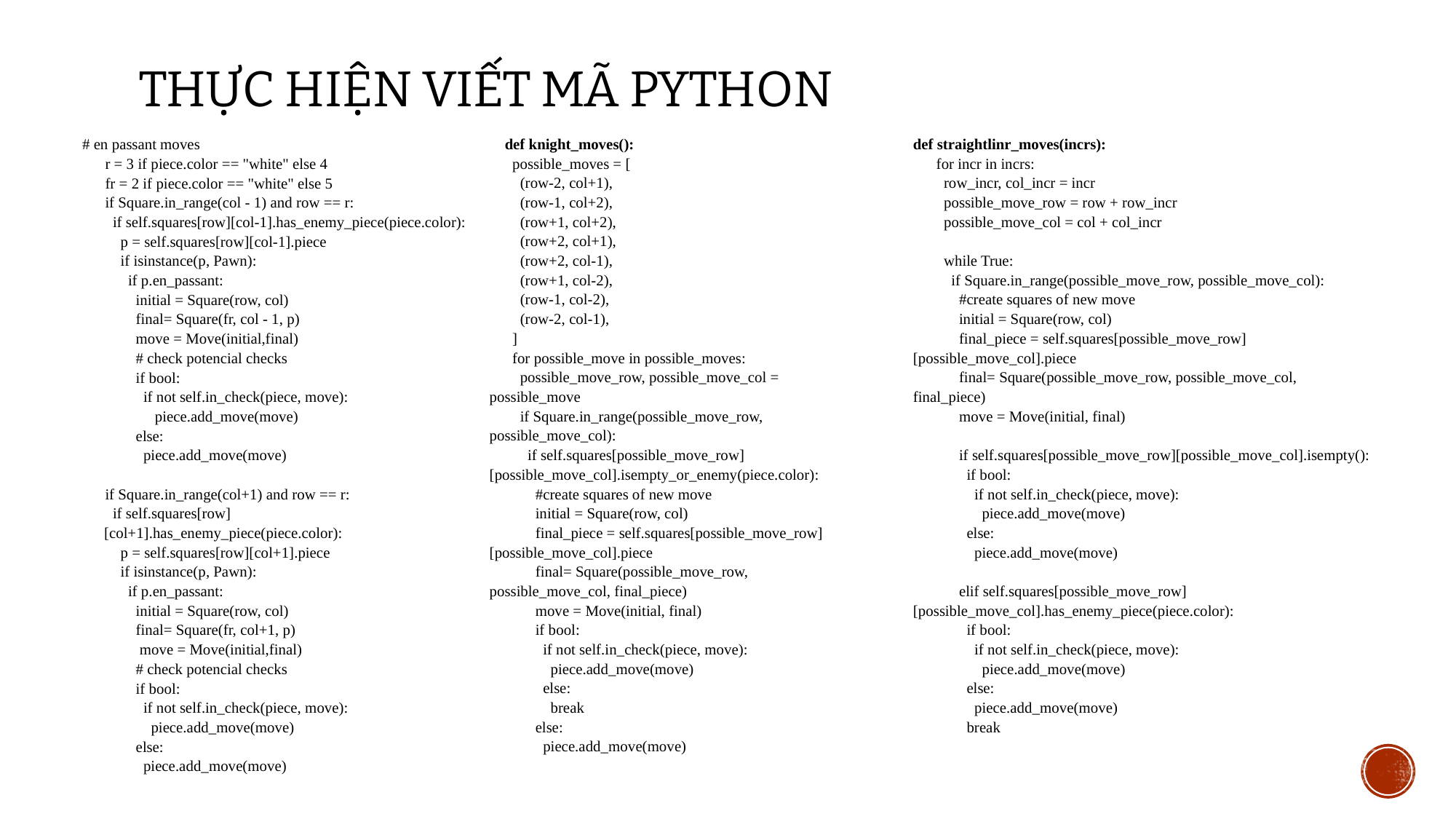

# THỰC HIỆN VIẾT MÃ PYTHON
# en passant moves
      r = 3 if piece.color == "white" else 4
      fr = 2 if piece.color == "white" else 5
      if Square.in_range(col - 1) and row == r:
        if self.squares[row][col-1].has_enemy_piece(piece.color):
          p = self.squares[row][col-1].piece
          if isinstance(p, Pawn):
            if p.en_passant:
              initial = Square(row, col)
              final= Square(fr, col - 1, p)
              move = Move(initial,final)
              # check potencial checks
              if bool:
                if not self.in_check(piece, move):
                   piece.add_move(move)
              else:
                piece.add_move(move)

      if Square.in_range(col+1) and row == r:
        if self.squares[row][col+1].has_enemy_piece(piece.color):
          p = self.squares[row][col+1].piece
          if isinstance(p, Pawn):
            if p.en_passant:
              initial = Square(row, col)
              final= Square(fr, col+1, p)
               move = Move(initial,final)
              # check potencial checks
              if bool:
                if not self.in_check(piece, move):
                  piece.add_move(move)
              else:
                piece.add_move(move)
    def knight_moves():
      possible_moves = [
        (row-2, col+1),
        (row-1, col+2),
        (row+1, col+2),
        (row+2, col+1),
        (row+2, col-1),
        (row+1, col-2),
        (row-1, col-2),
        (row-2, col-1),
      ]
      for possible_move in possible_moves:
        possible_move_row, possible_move_col = possible_move
        if Square.in_range(possible_move_row, possible_move_col):
          if self.squares[possible_move_row][possible_move_col].isempty_or_enemy(piece.color):
            #create squares of new move
            initial = Square(row, col)
            final_piece = self.squares[possible_move_row][possible_move_col].piece
            final= Square(possible_move_row, possible_move_col, final_piece)
            move = Move(initial, final)
            if bool:
              if not self.in_check(piece, move):
                piece.add_move(move)
              else:
                break
            else:
              piece.add_move(move)

def straightlinr_moves(incrs):
      for incr in incrs:
        row_incr, col_incr = incr
        possible_move_row = row + row_incr
        possible_move_col = col + col_incr

        while True:
          if Square.in_range(possible_move_row, possible_move_col):
            #create squares of new move
            initial = Square(row, col)
            final_piece = self.squares[possible_move_row][possible_move_col].piece
            final= Square(possible_move_row, possible_move_col, final_piece)
            move = Move(initial, final)

            if self.squares[possible_move_row][possible_move_col].isempty():
              if bool:
                if not self.in_check(piece, move):
                  piece.add_move(move)
              else:
                piece.add_move(move)

            elif self.squares[possible_move_row][possible_move_col].has_enemy_piece(piece.color):
              if bool:
                if not self.in_check(piece, move):
                  piece.add_move(move)
              else:
                piece.add_move(move)
              break